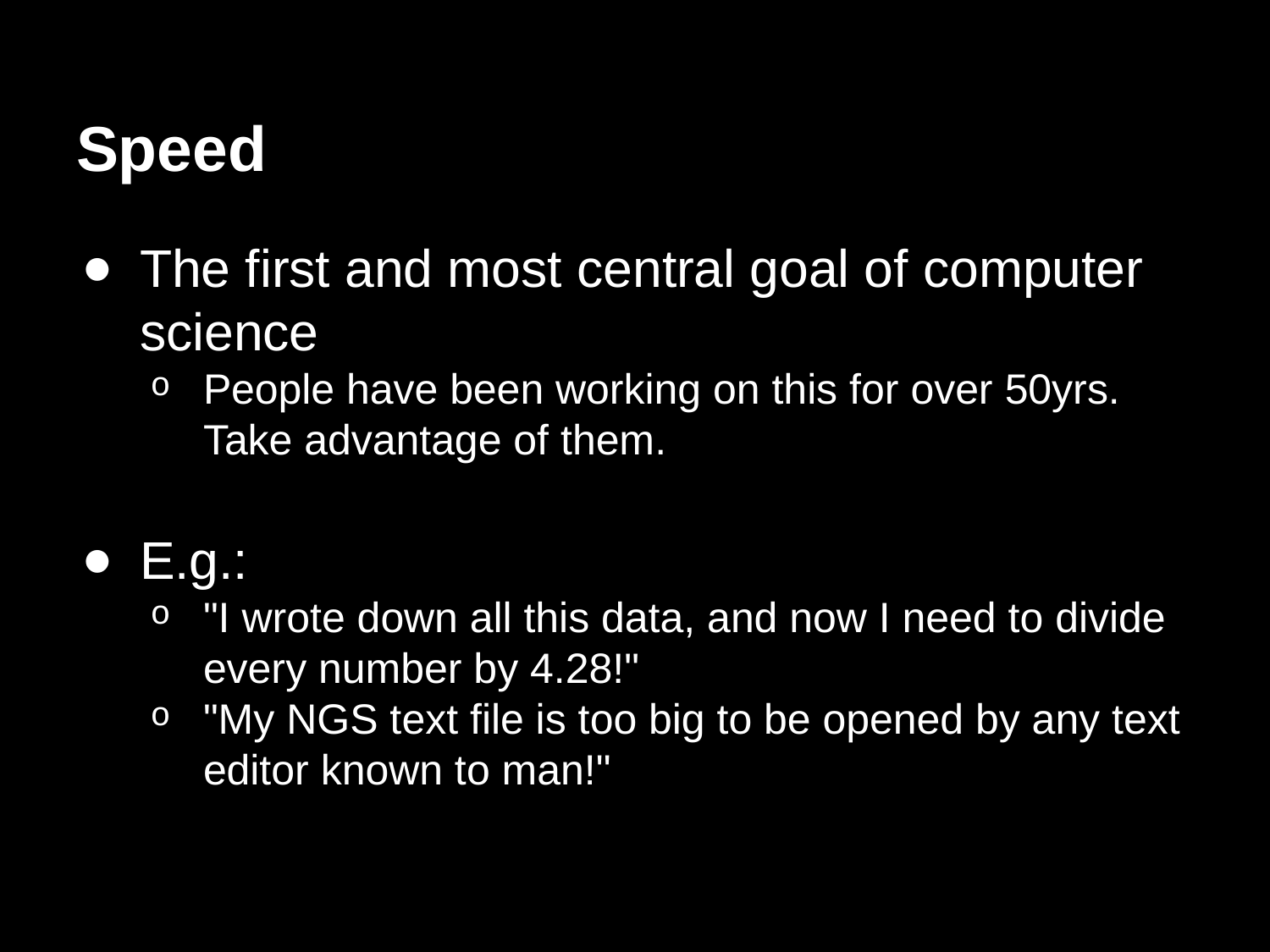

# Speed
The first and most central goal of computer science
People have been working on this for over 50yrs.  Take advantage of them.

E.g.:
"I wrote down all this data, and now I need to divide every number by 4.28!"
"My NGS text file is too big to be opened by any text editor known to man!"